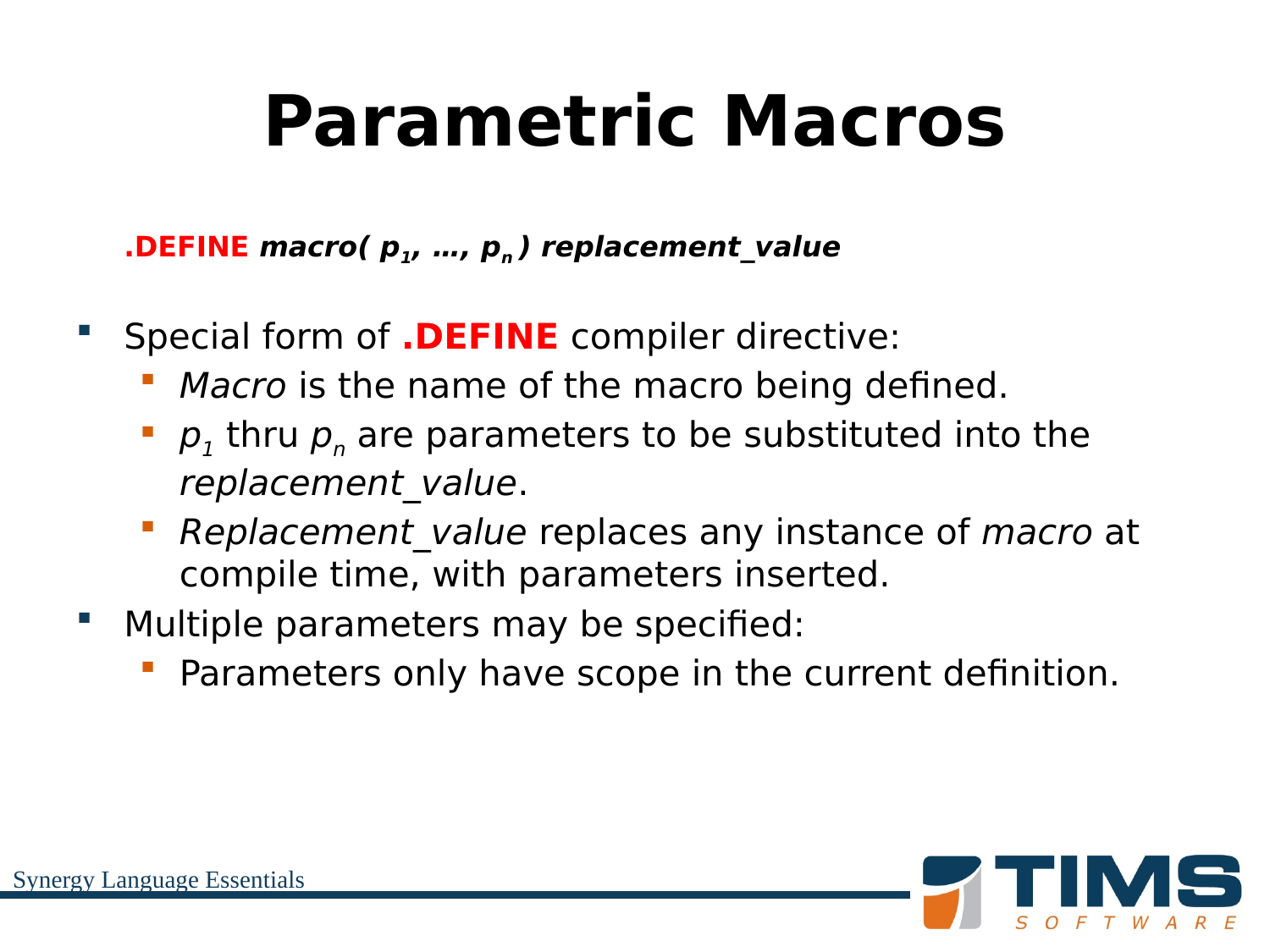

# Parametric Macros
	.DEFINE macro( p1, …, pn ) replacement_value

Special form of .DEFINE compiler directive:
Macro is the name of the macro being defined.
p1 thru pn are parameters to be substituted into the replacement_value.
Replacement_value replaces any instance of macro at compile time, with parameters inserted.
Multiple parameters may be specified:
Parameters only have scope in the current definition.
Synergy Language Essentials